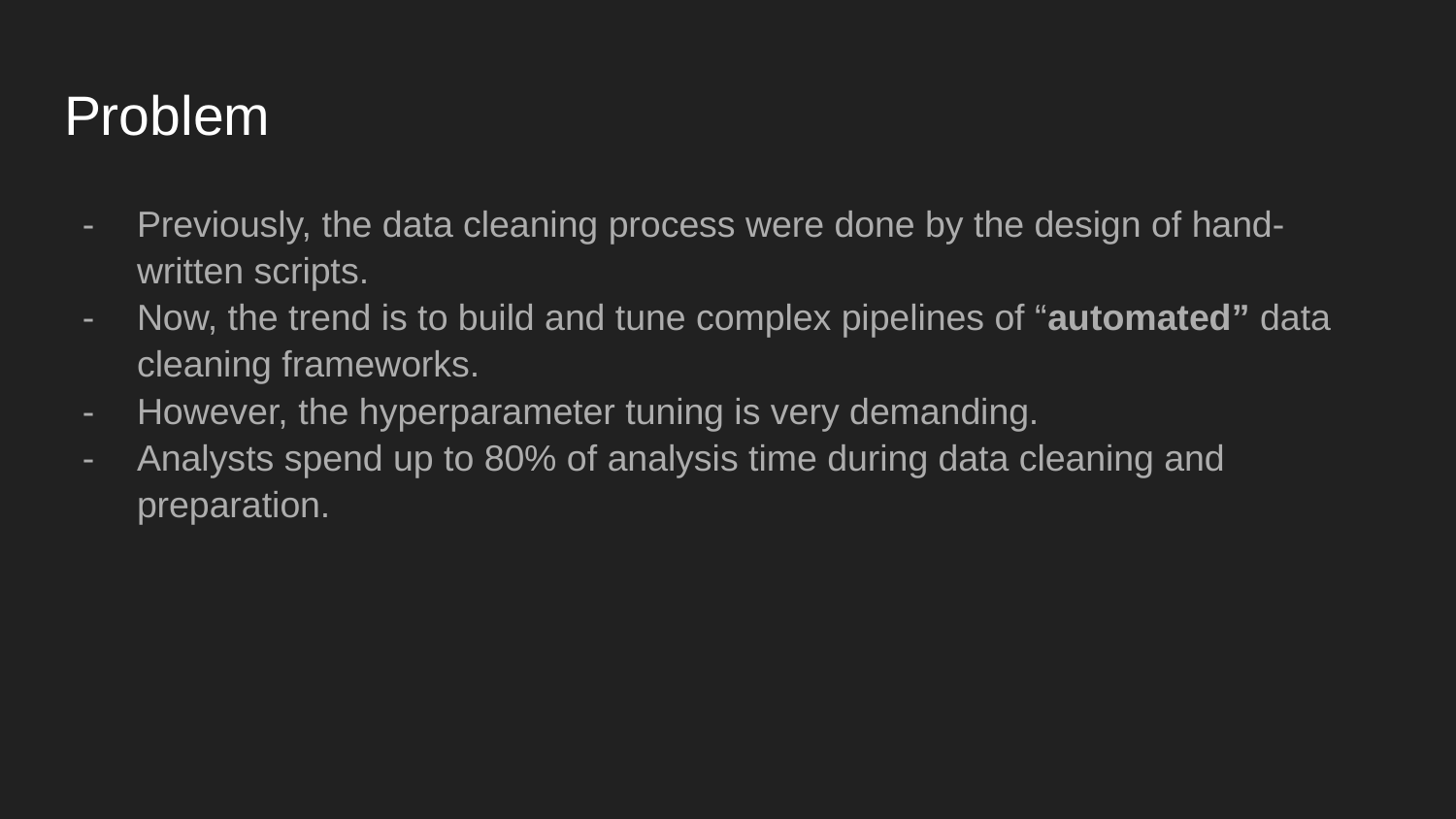

# Problem

Previously, the data cleaning process were done by the design of hand-written scripts.
Now, the trend is to build and tune complex pipelines of “automated” data cleaning frameworks.
However, the hyperparameter tuning is very demanding.
Analysts spend up to 80% of analysis time during data cleaning and preparation.